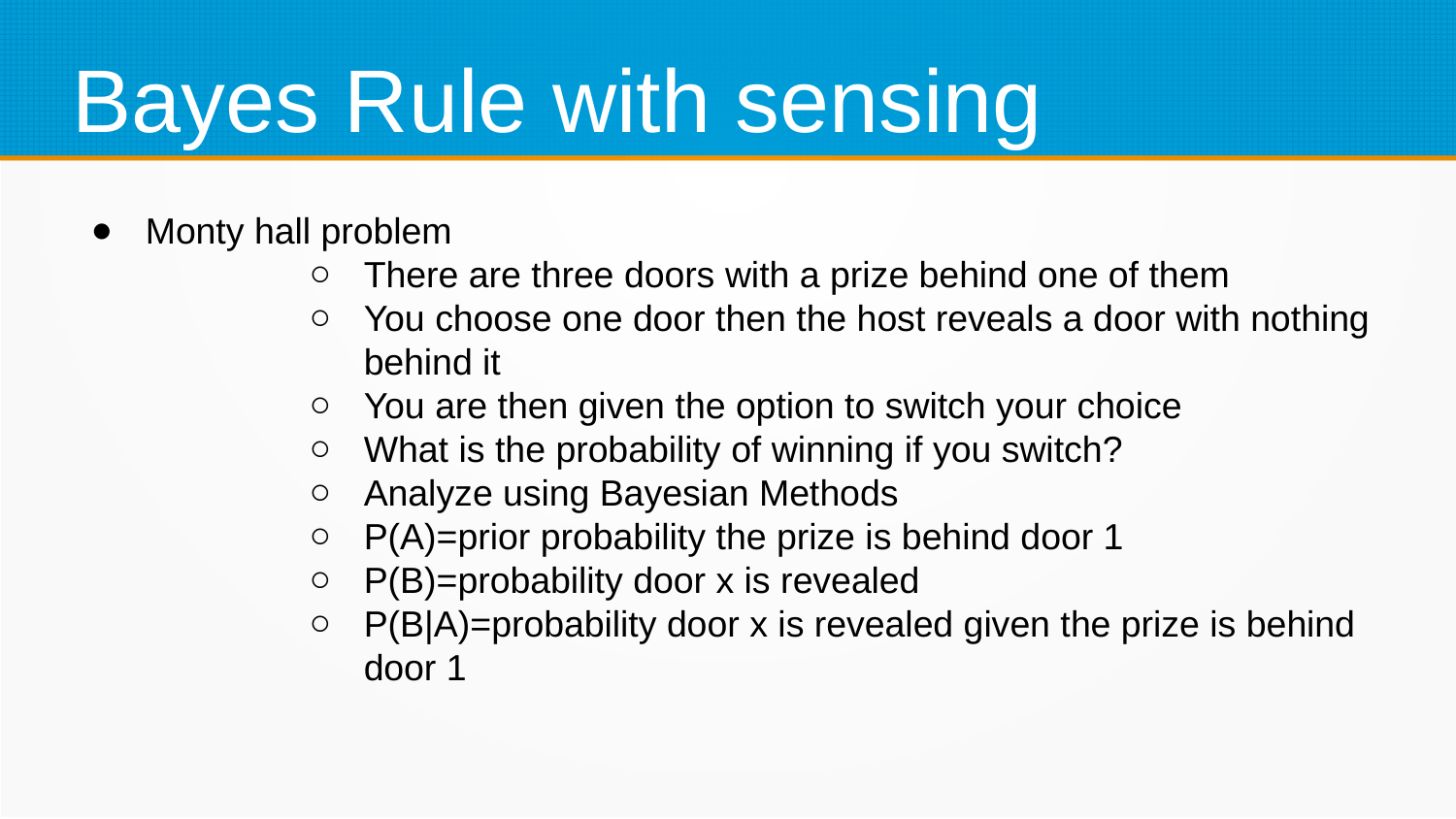

Bayes Rule with sensing
Monty hall problem
There are three doors with a prize behind one of them
You choose one door then the host reveals a door with nothing behind it
You are then given the option to switch your choice
What is the probability of winning if you switch?
Analyze using Bayesian Methods
P(A)=prior probability the prize is behind door 1
P(B)=probability door x is revealed
P(B|A)=probability door x is revealed given the prize is behind door 1